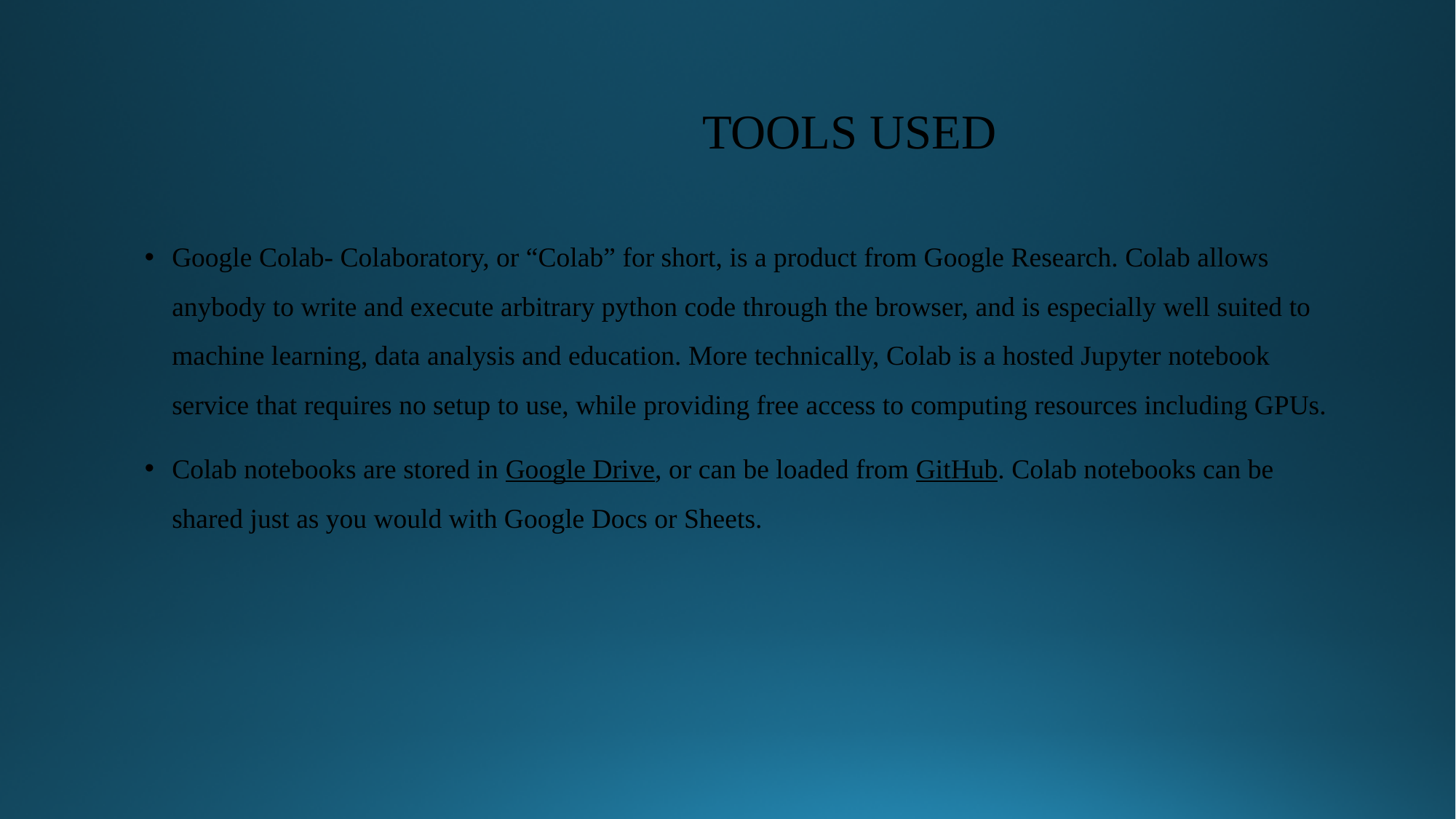

# TOOLS USED
Google Colab- Colaboratory, or “Colab” for short, is a product from Google Research. Colab allows anybody to write and execute arbitrary python code through the browser, and is especially well suited to machine learning, data analysis and education. More technically, Colab is a hosted Jupyter notebook service that requires no setup to use, while providing free access to computing resources including GPUs.
Colab notebooks are stored in Google Drive, or can be loaded from GitHub. Colab notebooks can be shared just as you would with Google Docs or Sheets.